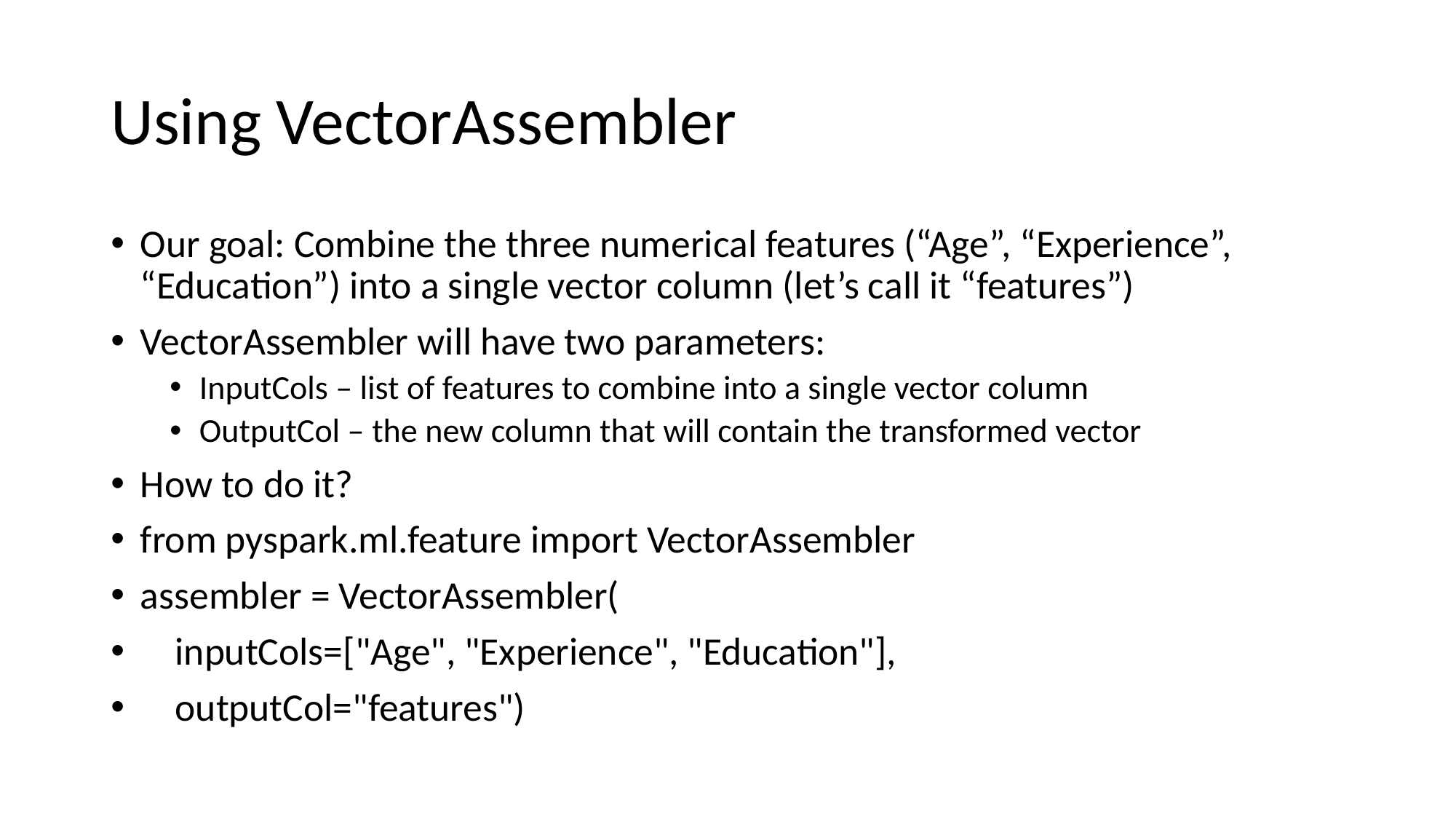

# Using VectorAssembler
Our goal: Combine the three numerical features (“Age”, “Experience”, “Education”) into a single vector column (let’s call it “features”)
VectorAssembler will have two parameters:
InputCols – list of features to combine into a single vector column
OutputCol – the new column that will contain the transformed vector
How to do it?
from pyspark.ml.feature import VectorAssembler
assembler = VectorAssembler(
    inputCols=["Age", "Experience", "Education"],
    outputCol="features")